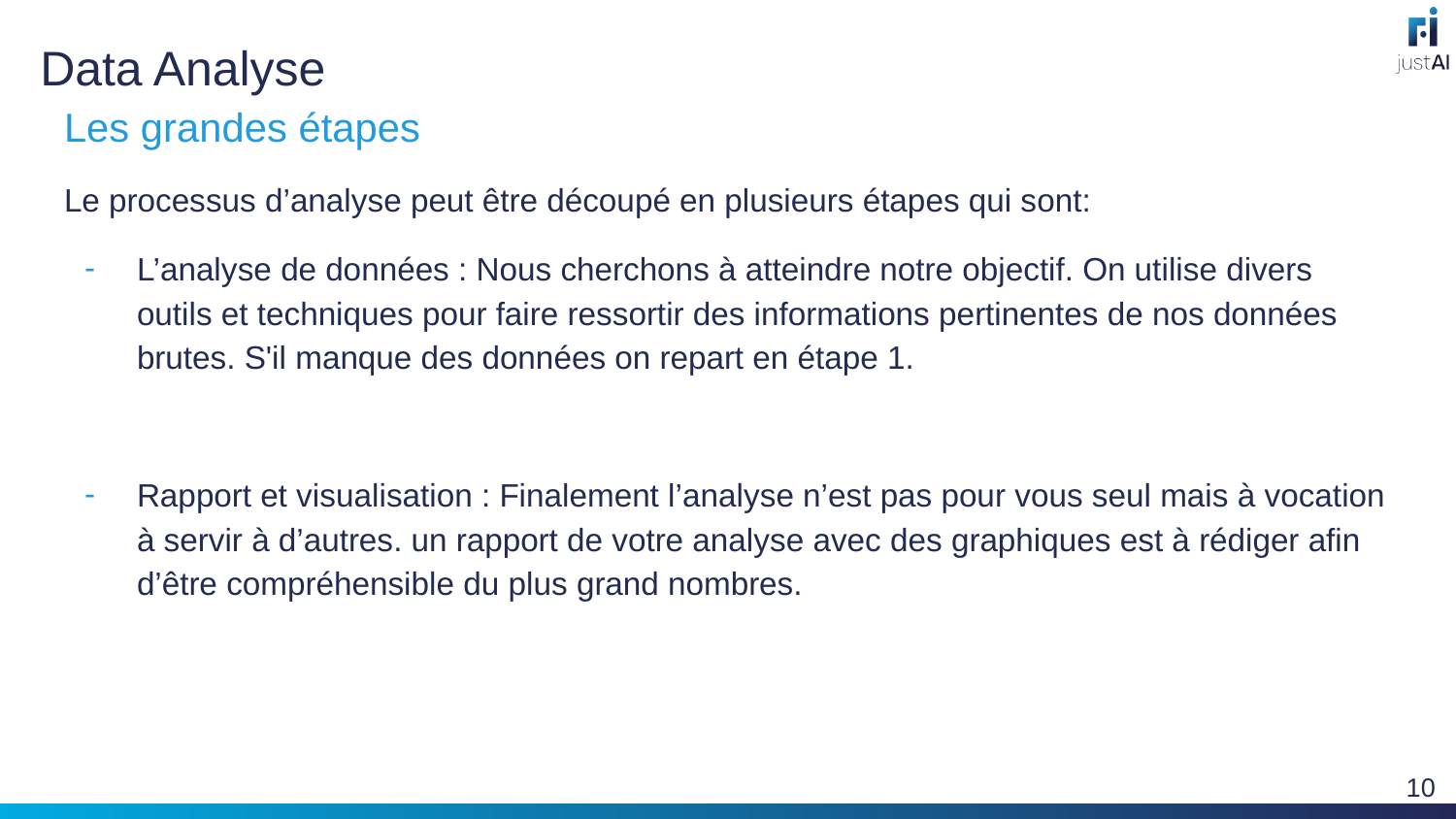

# Data Analyse
Les grandes étapes
Le processus d’analyse peut être découpé en plusieurs étapes qui sont:
L’analyse de données : Nous cherchons à atteindre notre objectif. On utilise divers outils et techniques pour faire ressortir des informations pertinentes de nos données brutes. S'il manque des données on repart en étape 1.

Rapport et visualisation : Finalement l’analyse n’est pas pour vous seul mais à vocation à servir à d’autres. un rapport de votre analyse avec des graphiques est à rédiger afin d’être compréhensible du plus grand nombres.
10